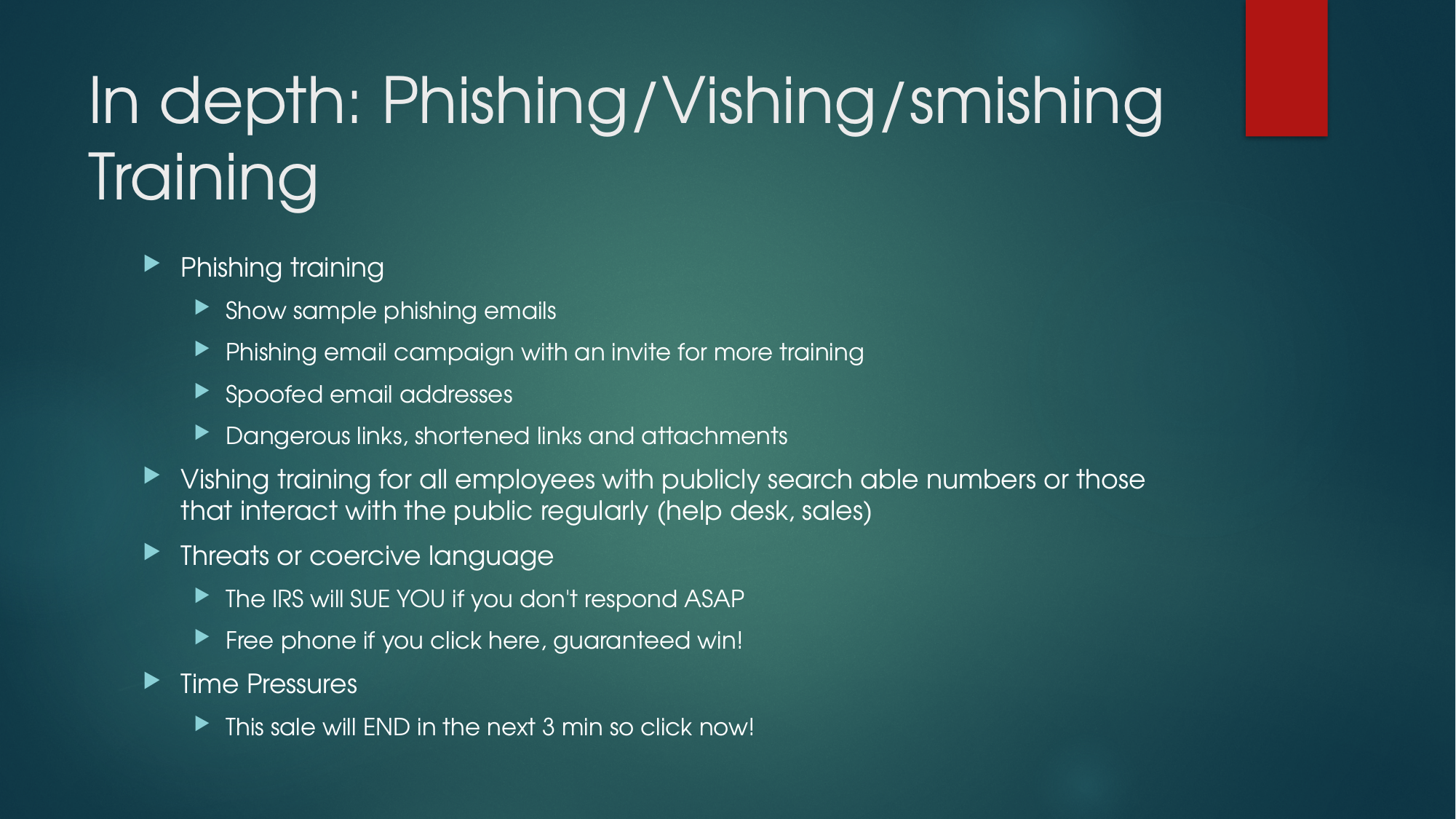

# In depth: Phishing/Vishing/smishing Training
Phishing training
Show sample phishing emails
Phishing email campaign with an invite for more training
Spoofed email addresses
Dangerous links, shortened links and attachments
Vishing training for all employees with publicly search able numbers or those that interact with the public regularly (help desk, sales)
Threats or coercive language
The IRS will SUE YOU if you don't respond ASAP
Free phone if you click here, guaranteed win!
Time Pressures
This sale will END in the next 3 min so click now!